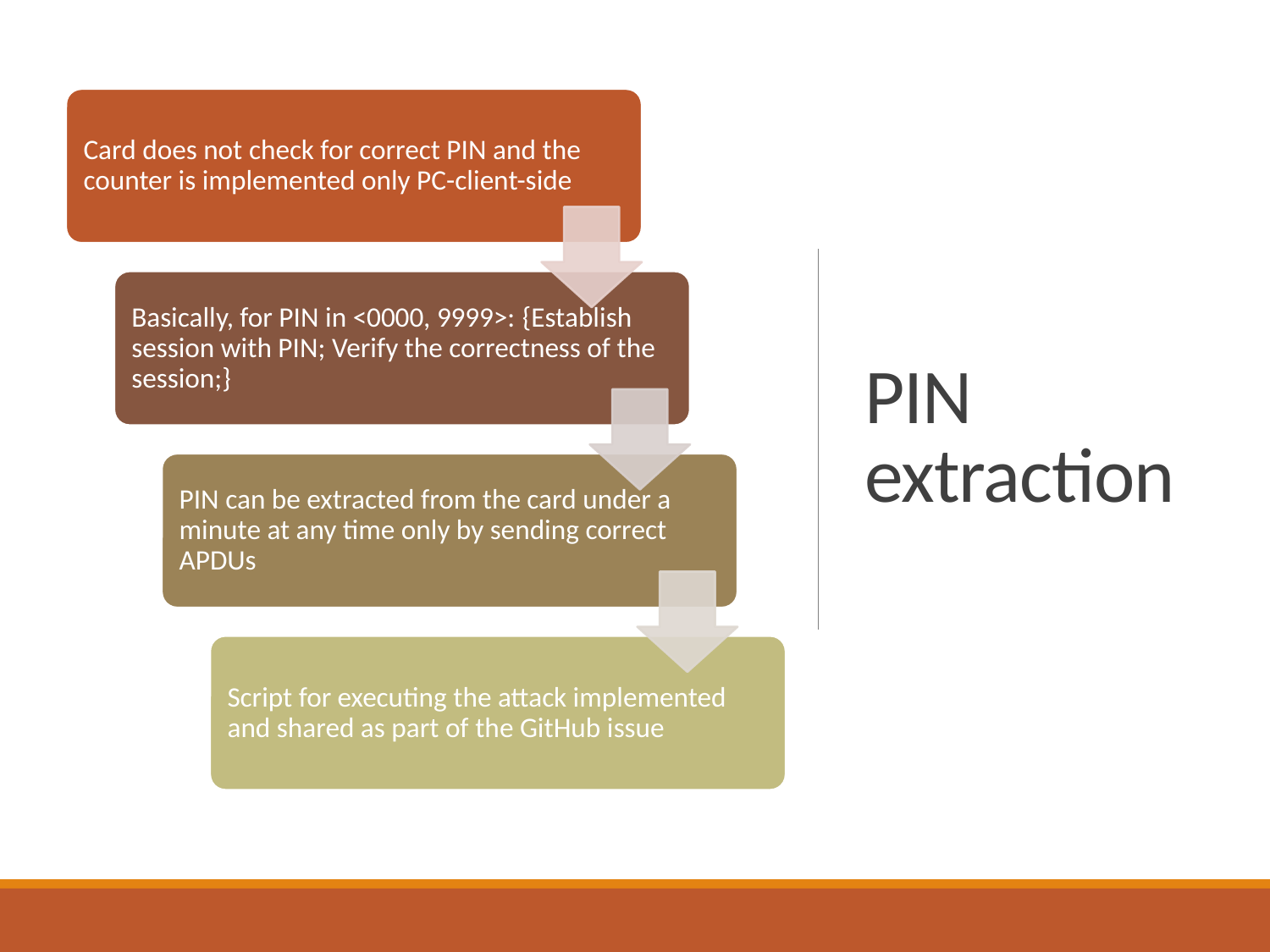

# PIN extraction
Card does not check for correct PIN and the counter is implemented only PC-client-side
Basically, for PIN in <0000, 9999>: {Establish session with PIN; Verify the correctness of the session;}
PIN can be extracted from the card under a minute at any time only by sending correct APDUs
Script for executing the attack implemented and shared as part of the GitHub issue